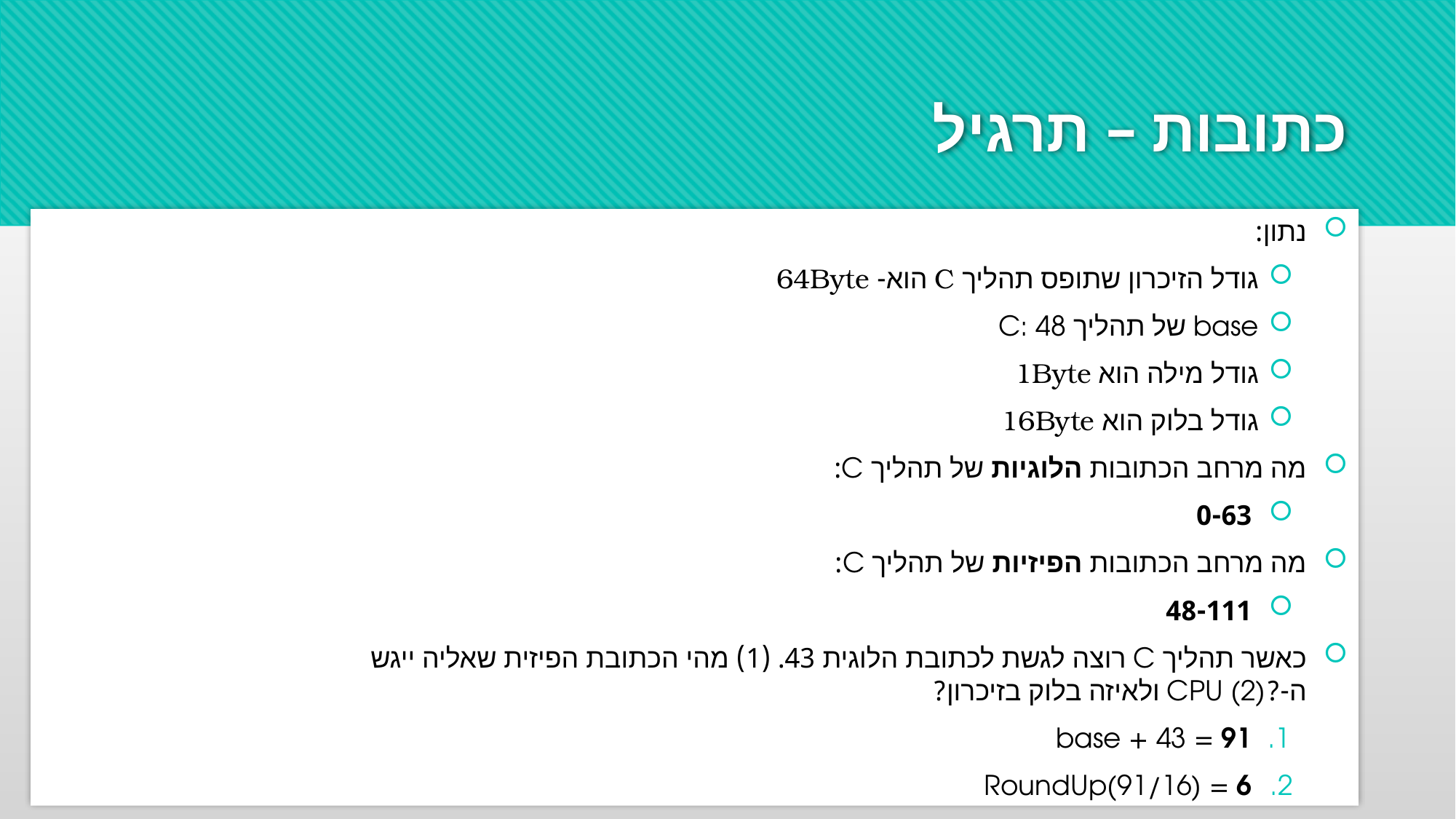

# כתובות – תרגיל
נתון:
גודל הזיכרון שתופס תהליך C הוא- 64Byte
base של תהליך C: 48
גודל מילה הוא 1Byte
גודל בלוק הוא 16Byte
מה מרחב הכתובות הלוגיות של תהליך C:
 0-63
מה מרחב הכתובות הפיזיות של תהליך C:
 48-111
כאשר תהליך C רוצה לגשת לכתובת הלוגית 43. (1) מהי הכתובת הפיזית שאליה ייגש
ה-?CPU (2) ולאיזה בלוק בזיכרון?
base + 43 = 91
RoundUp(91/16) = 6